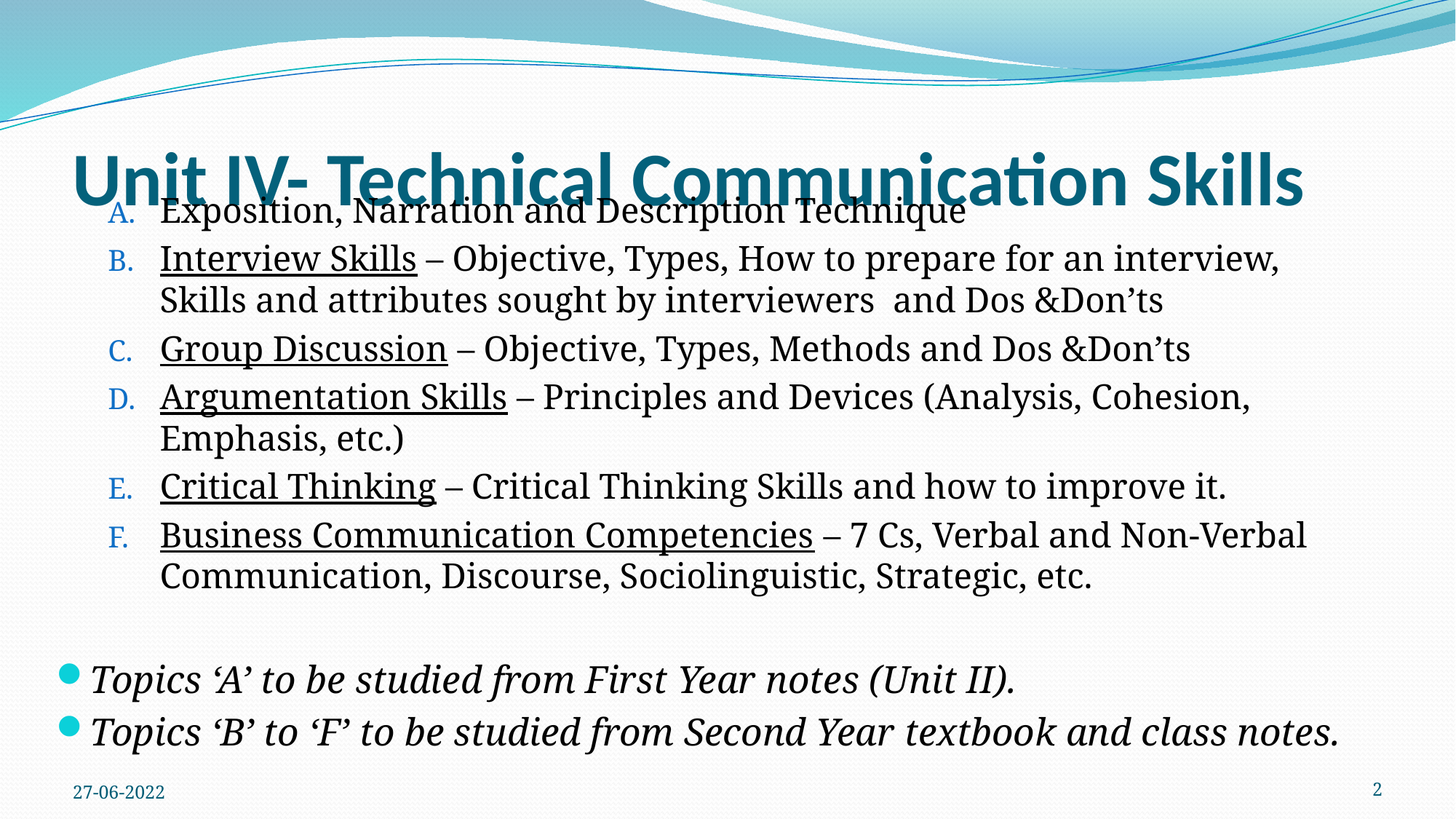

# Unit IV- Technical Communication Skills
Exposition, Narration and Description Technique
Interview Skills – Objective, Types, How to prepare for an interview, Skills and attributes sought by interviewers  and Dos &Don’ts
Group Discussion – Objective, Types, Methods and Dos &Don’ts
Argumentation Skills – Principles and Devices (Analysis, Cohesion, Emphasis, etc.)
Critical Thinking – Critical Thinking Skills and how to improve it.
Business Communication Competencies – 7 Cs, Verbal and Non-Verbal Communication, Discourse, Sociolinguistic, Strategic, etc.

Topics ‘A’ to be studied from First Year notes (Unit II).
Topics ‘B’ to ‘F’ to be studied from Second Year textbook and class notes.

27-06-2022

2